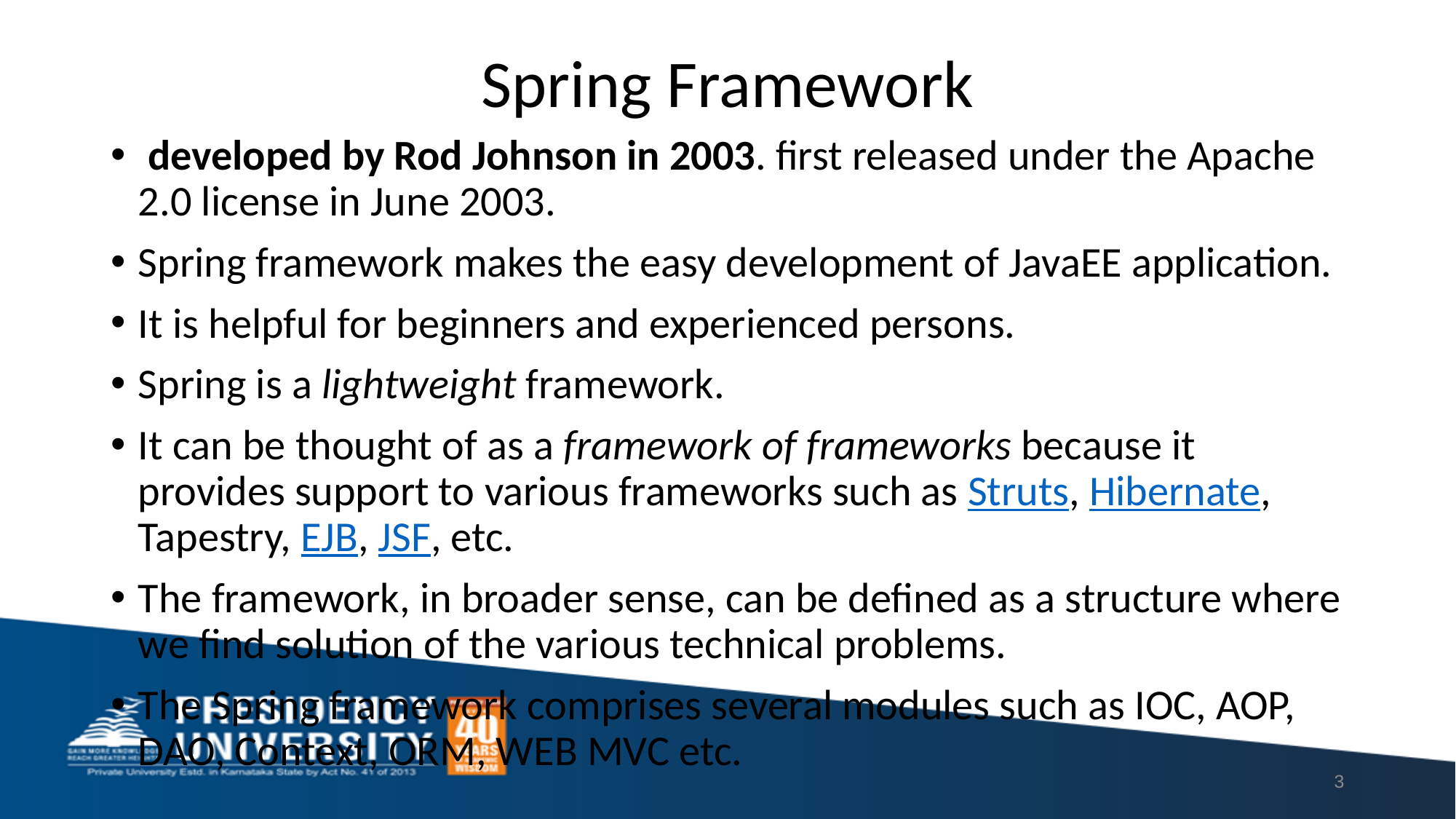

# Spring Framework
 developed by Rod Johnson in 2003. first released under the Apache 2.0 license in June 2003.
Spring framework makes the easy development of JavaEE application.
It is helpful for beginners and experienced persons.
Spring is a lightweight framework.
It can be thought of as a framework of frameworks because it provides support to various frameworks such as Struts, Hibernate, Tapestry, EJB, JSF, etc.
The framework, in broader sense, can be defined as a structure where we find solution of the various technical problems.
The Spring framework comprises several modules such as IOC, AOP, DAO, Context, ORM, WEB MVC etc.

3